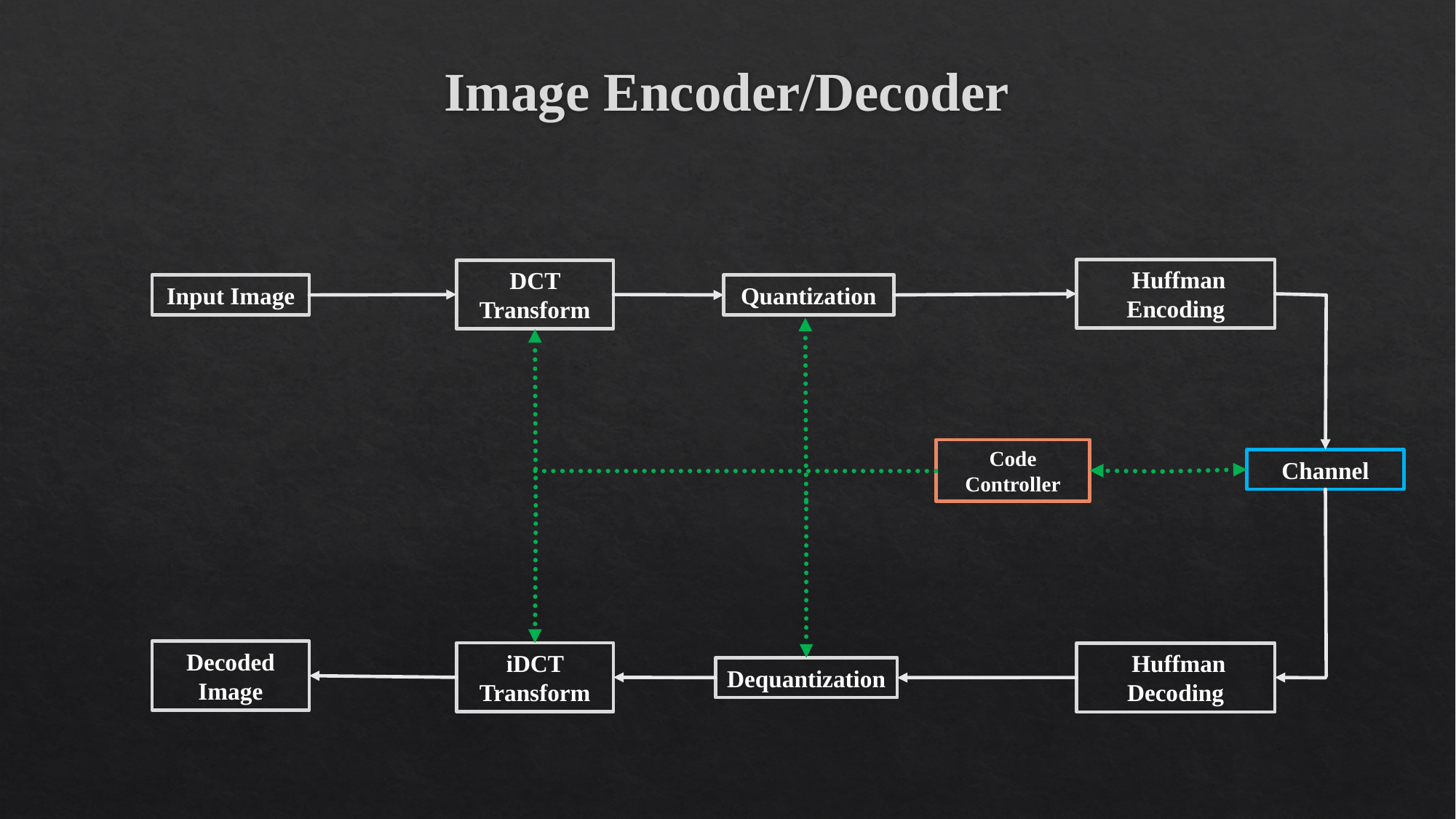

# Image Encoder/Decoder
 Huffman Encoding
DCT Transform
Input Image
Quantization
Code Controller
Channel
Decoded Image
iDCT Transform
 Huffman Decoding
Dequantization